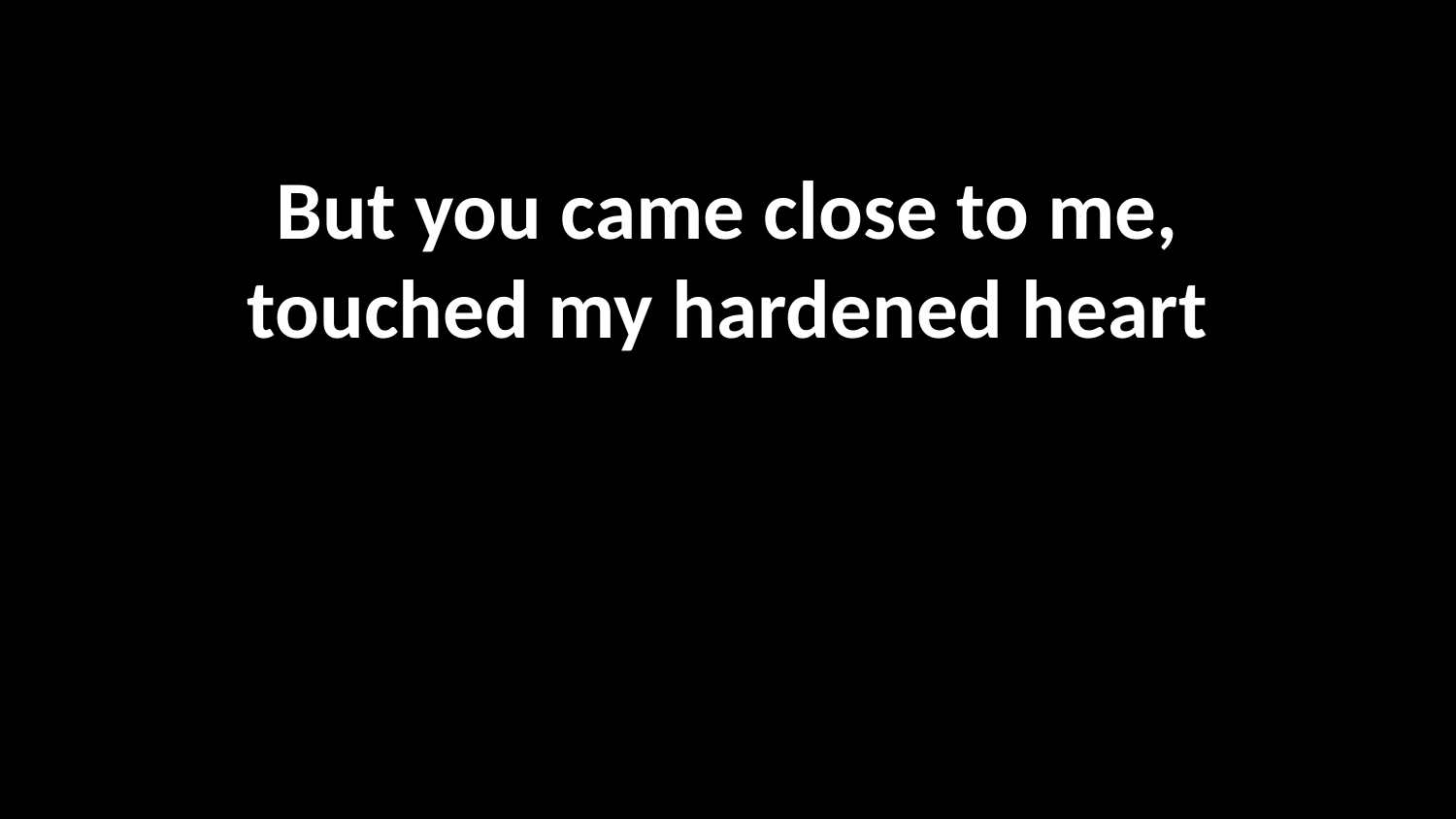

But you came close to me,
touched my hardened heart